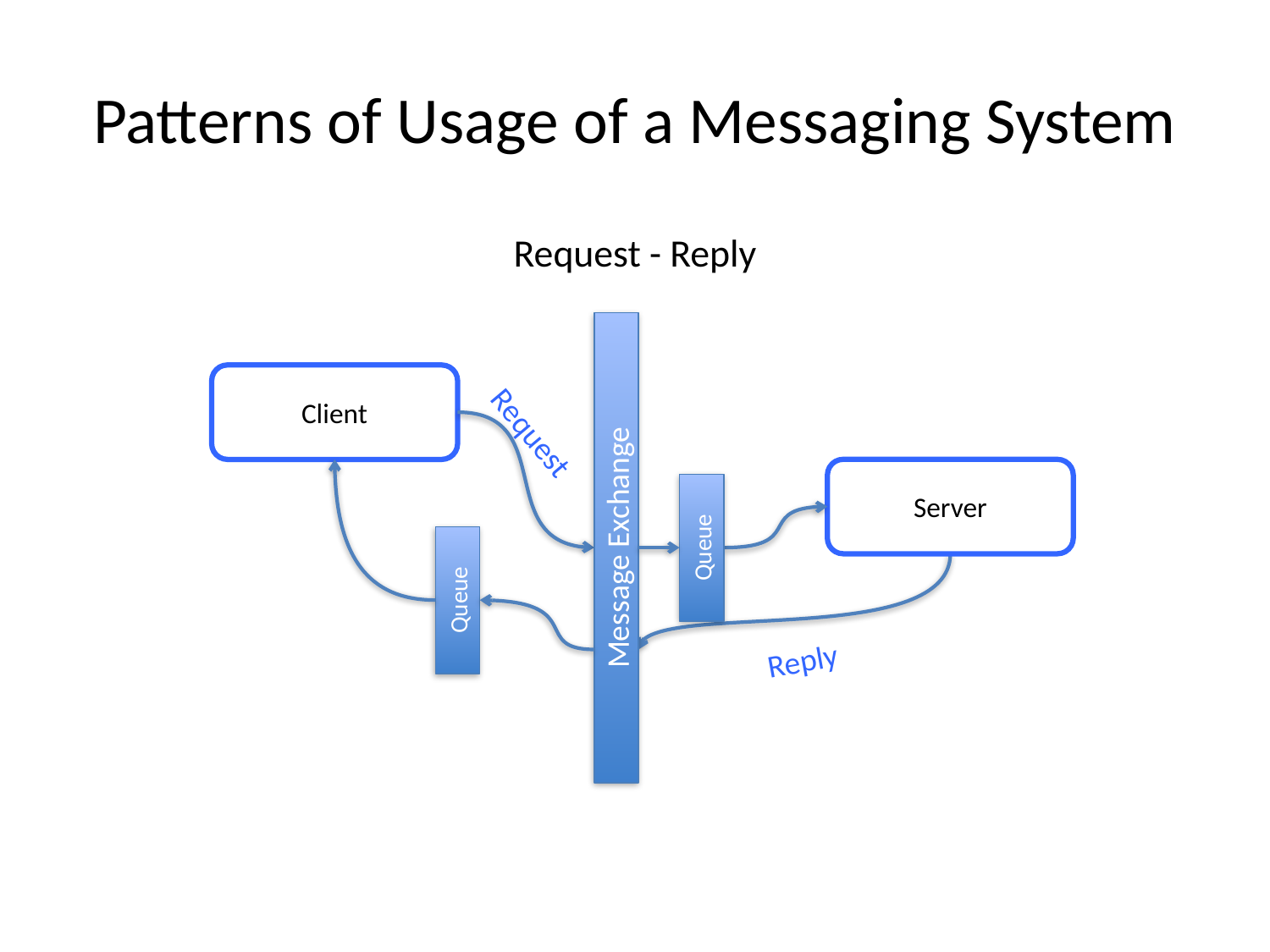

# Patterns of Usage of a Messaging System
Request - Reply
Message Exchange
Client
Request
Server
Queue
Queue
Reply